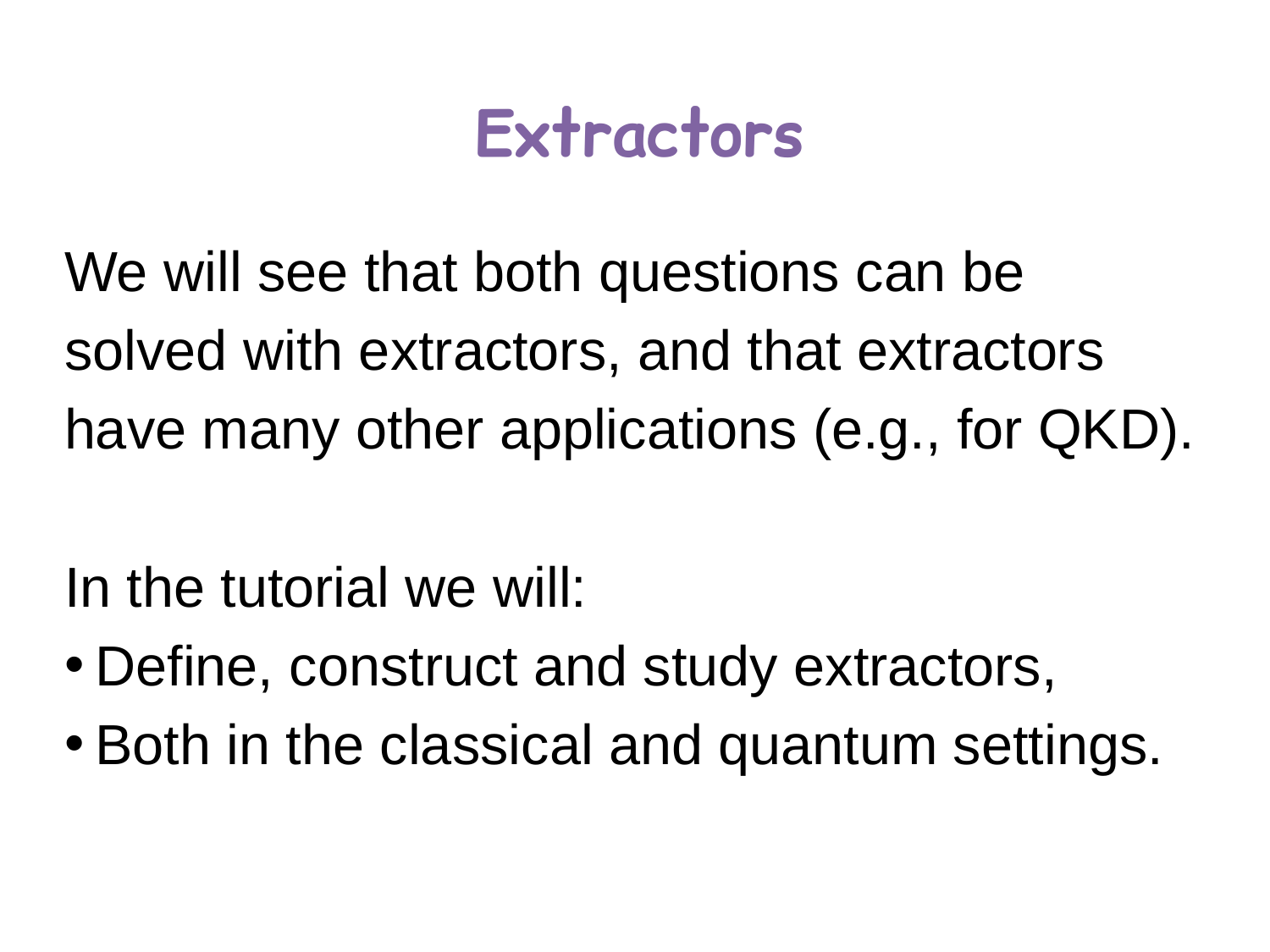

# Extractors
We will see that both questions can be
solved with extractors, and that extractors
have many other applications (e.g., for QKD).

In the tutorial we will:
Define, construct and study extractors,
Both in the classical and quantum settings.